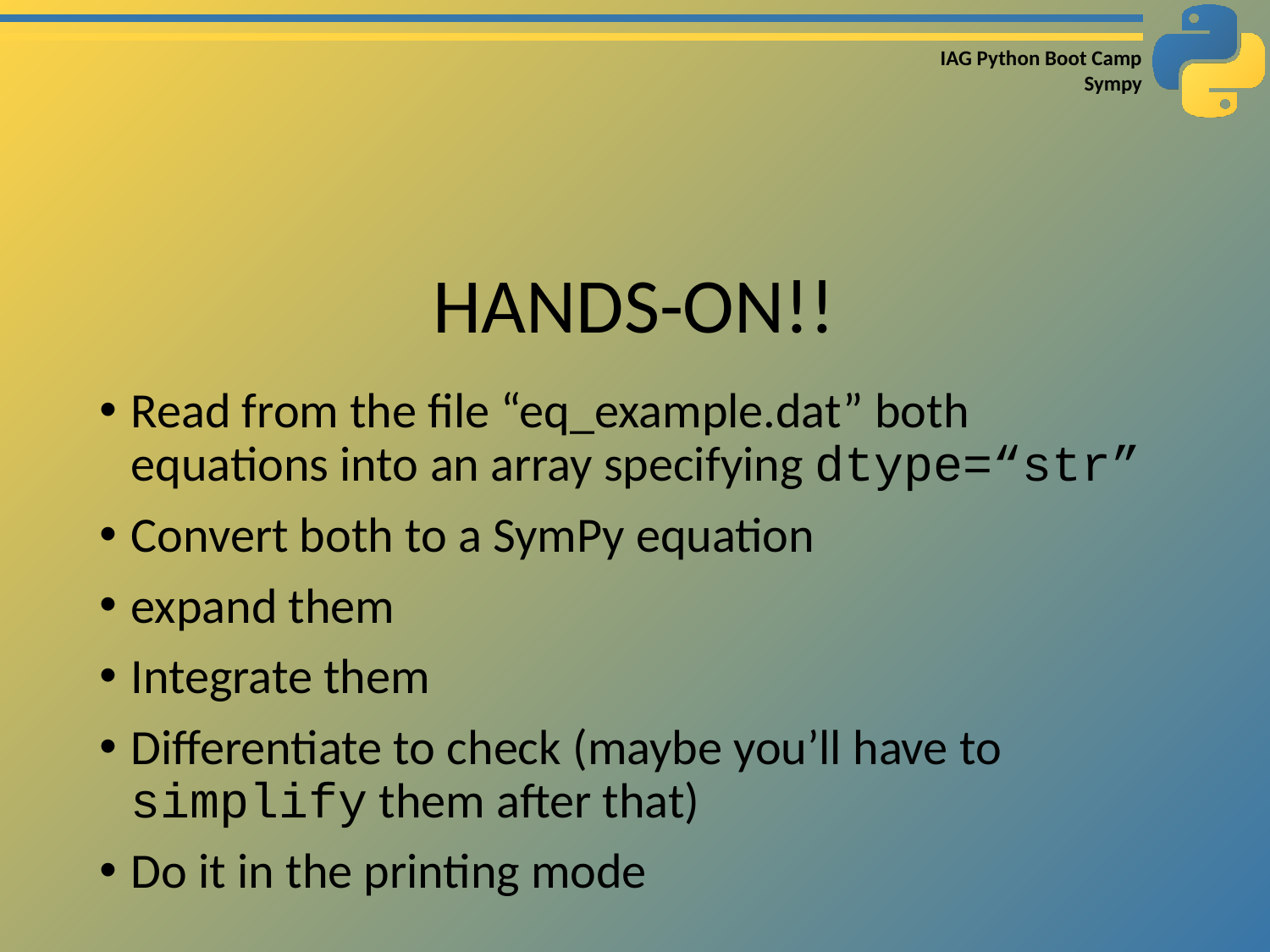

# HANDS-ON!!
Read from the file “eq_example.dat” both equations into an array specifying dtype=“str”
Convert both to a SymPy equation
expand them
Integrate them
Differentiate to check (maybe you’ll have to simplify them after that)
Do it in the printing mode